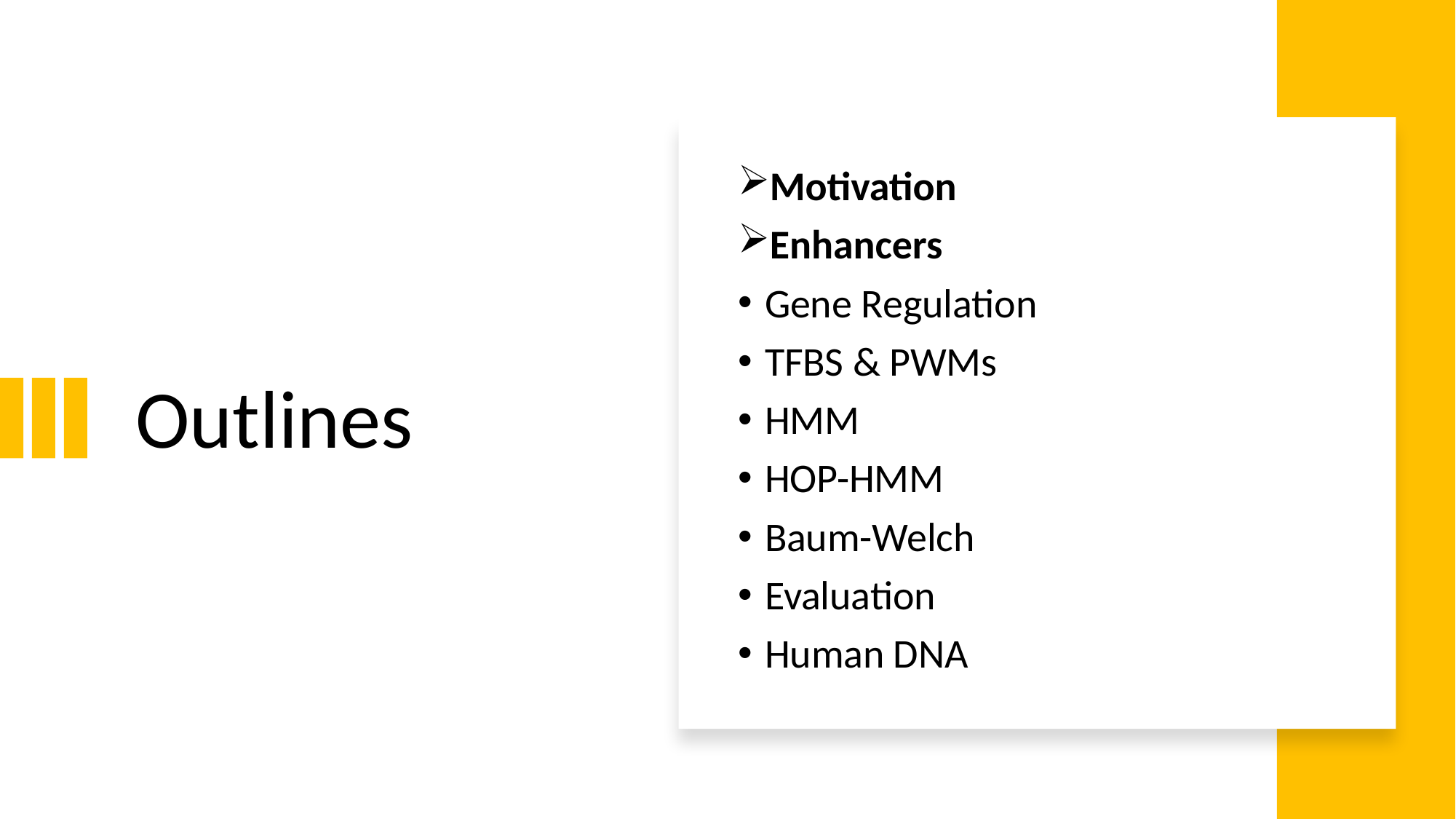

# Outlines
Motivation
Enhancers
Gene Regulation
TFBS & PWMs
HMM
HOP-HMM
Baum-Welch
Evaluation
Human DNA